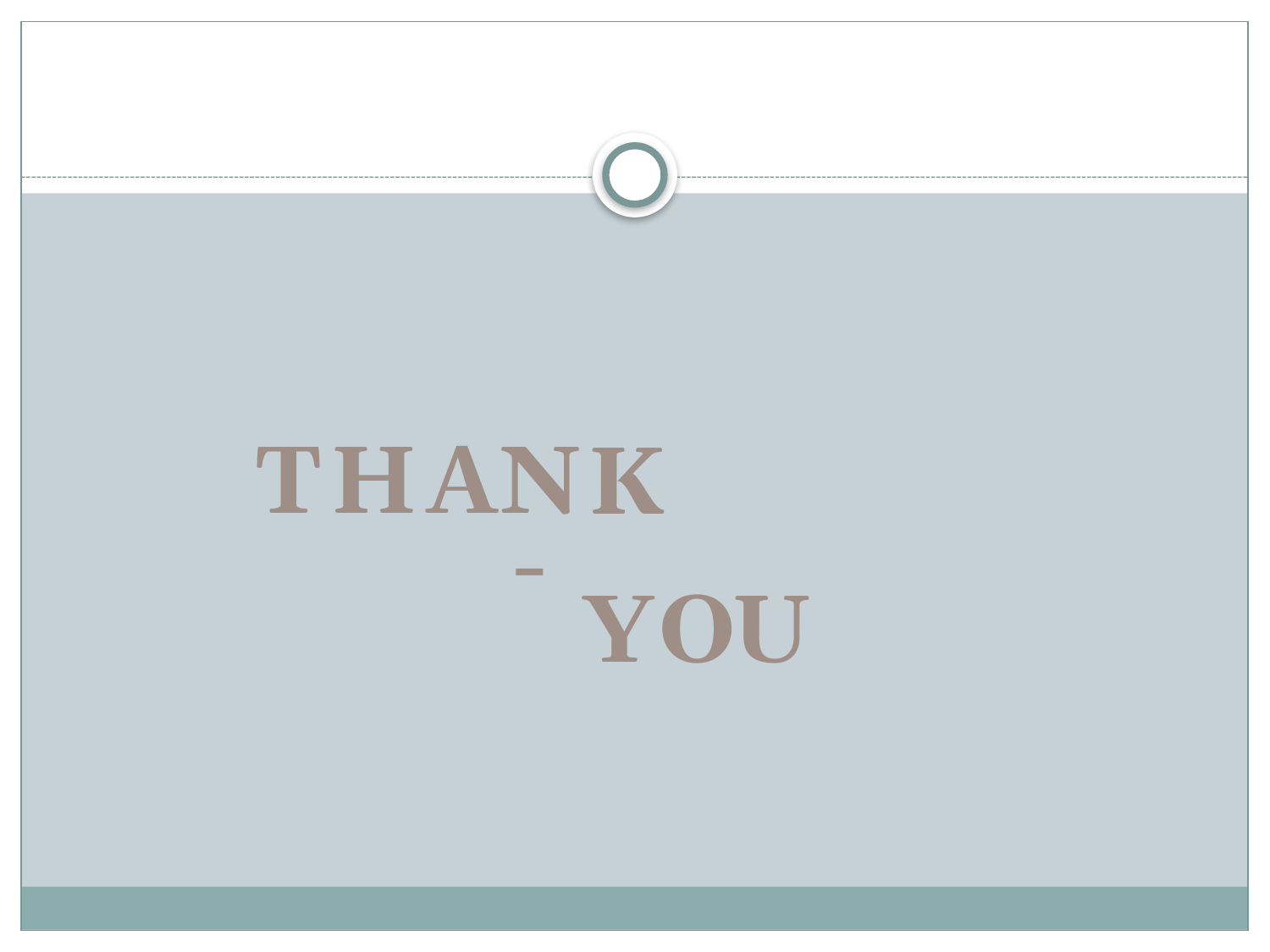

#
H
A
N
T
K
-
Y
O
U